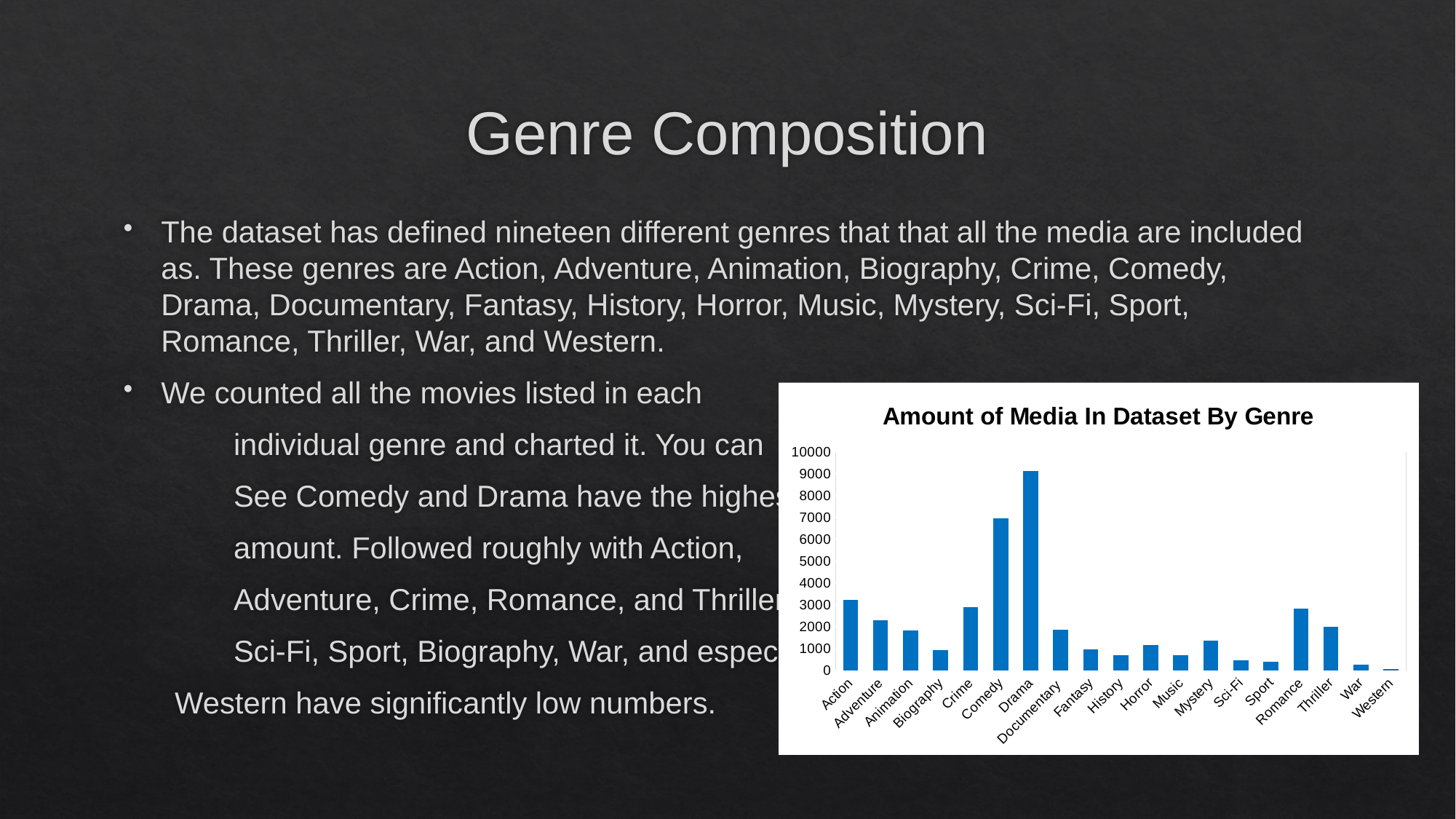

# Genre Composition
The dataset has defined nineteen different genres that that all the media are included as. These genres are Action, Adventure, Animation, Biography, Crime, Comedy, Drama, Documentary, Fantasy, History, Horror, Music, Mystery, Sci-Fi, Sport, Romance, Thriller, War, and Western.
We counted all the movies listed in each
	individual genre and charted it. You can
	See Comedy and Drama have the highest
	amount. Followed roughly with Action,
	Adventure, Crime, Romance, and Thriller.
	Sci-Fi, Sport, Biography, War, and especially
      Western have significantly low numbers.

### Chart: Amount of Media In Dataset By Genre

| Category | Total |
|---|---|
| Action | 3244.0 |
| Adventure | 2309.0 |
| Animation | 1850.0 |
| Biography | 941.0 |
| Crime | 2919.0 |
| Comedy | 6960.0 |
| Drama | 9128.0 |
| Documentary  | 1880.0 |
| Fantasy | 958.0 |
| History | 713.0 |
| Horror | 1185.0 |
| Music | 719.0 |
| Mystery | 1360.0 |
| Sci-Fi | 487.0 |
| Sport | 422.0 |
| Romance | 2839.0 |
| Thriller | 2010.0 |
| War | 267.0 |
| Western | 58.0 |